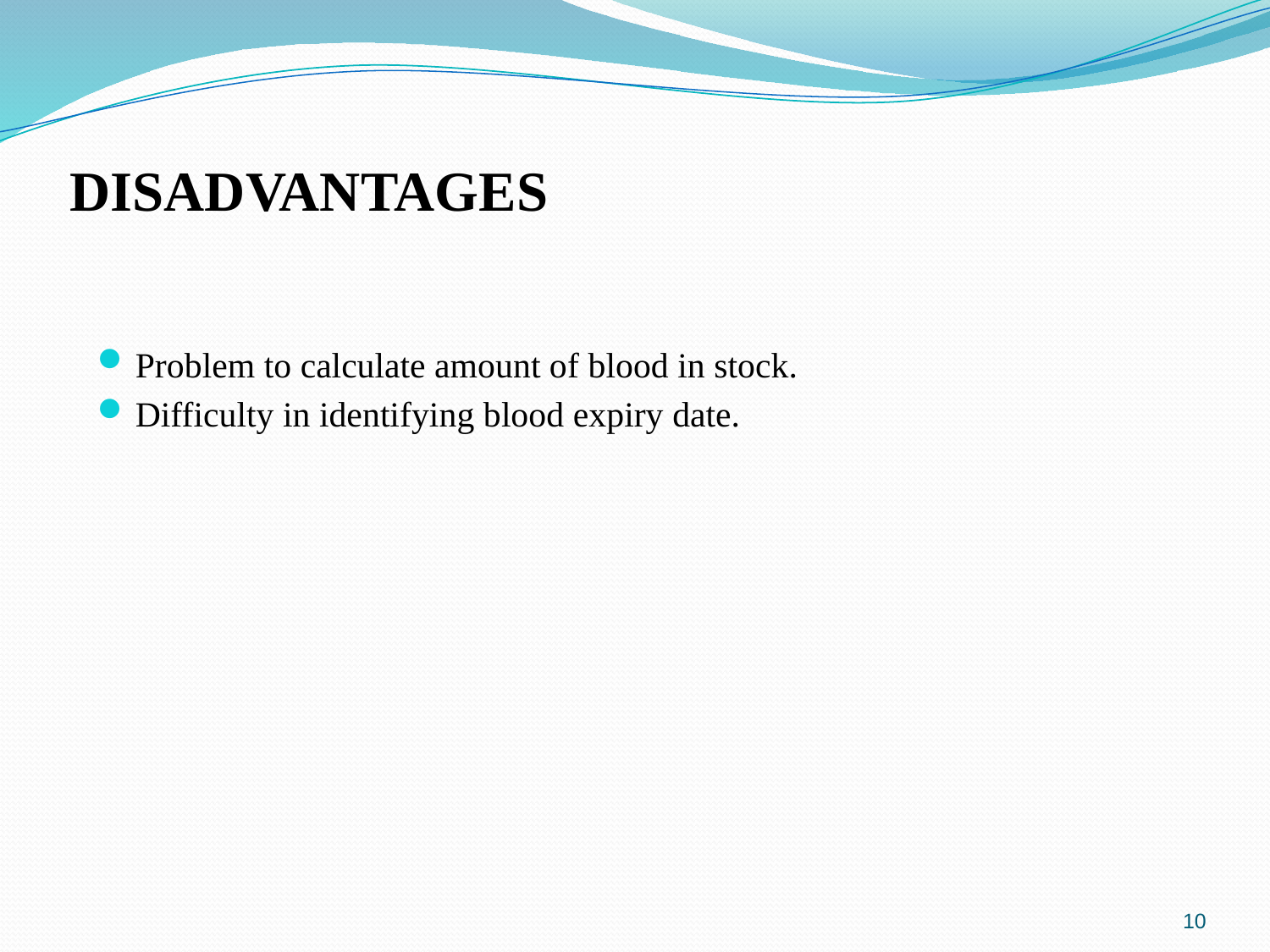

DISadvantages
Problem to calculate amount of blood in stock.
Difficulty in identifying blood expiry date.

10